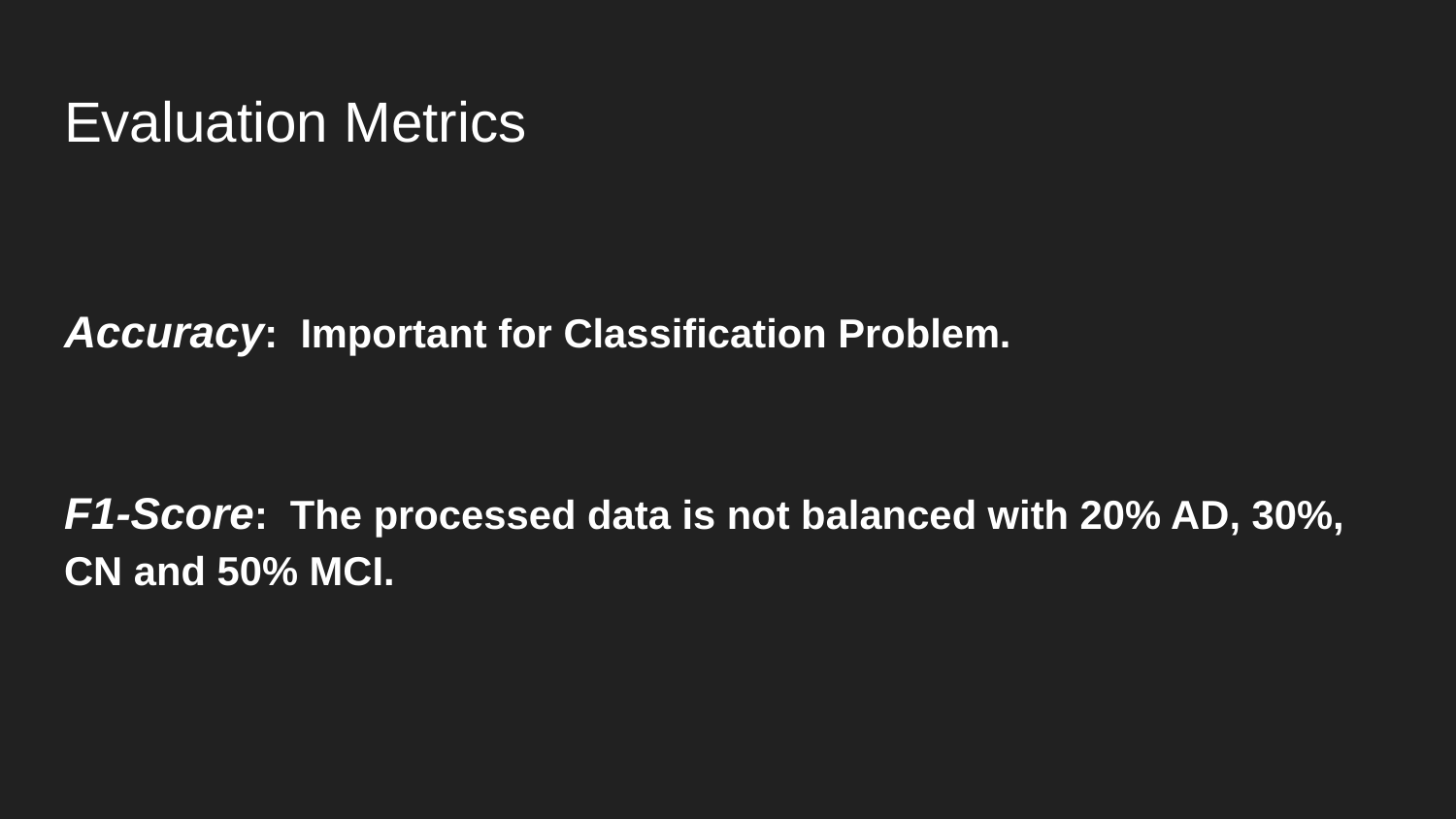

# Evaluation Metrics
Accuracy:  Important for Classification Problem.

F1-Score:  The processed data is not balanced with 20% AD, 30%, CN and 50% MCI.